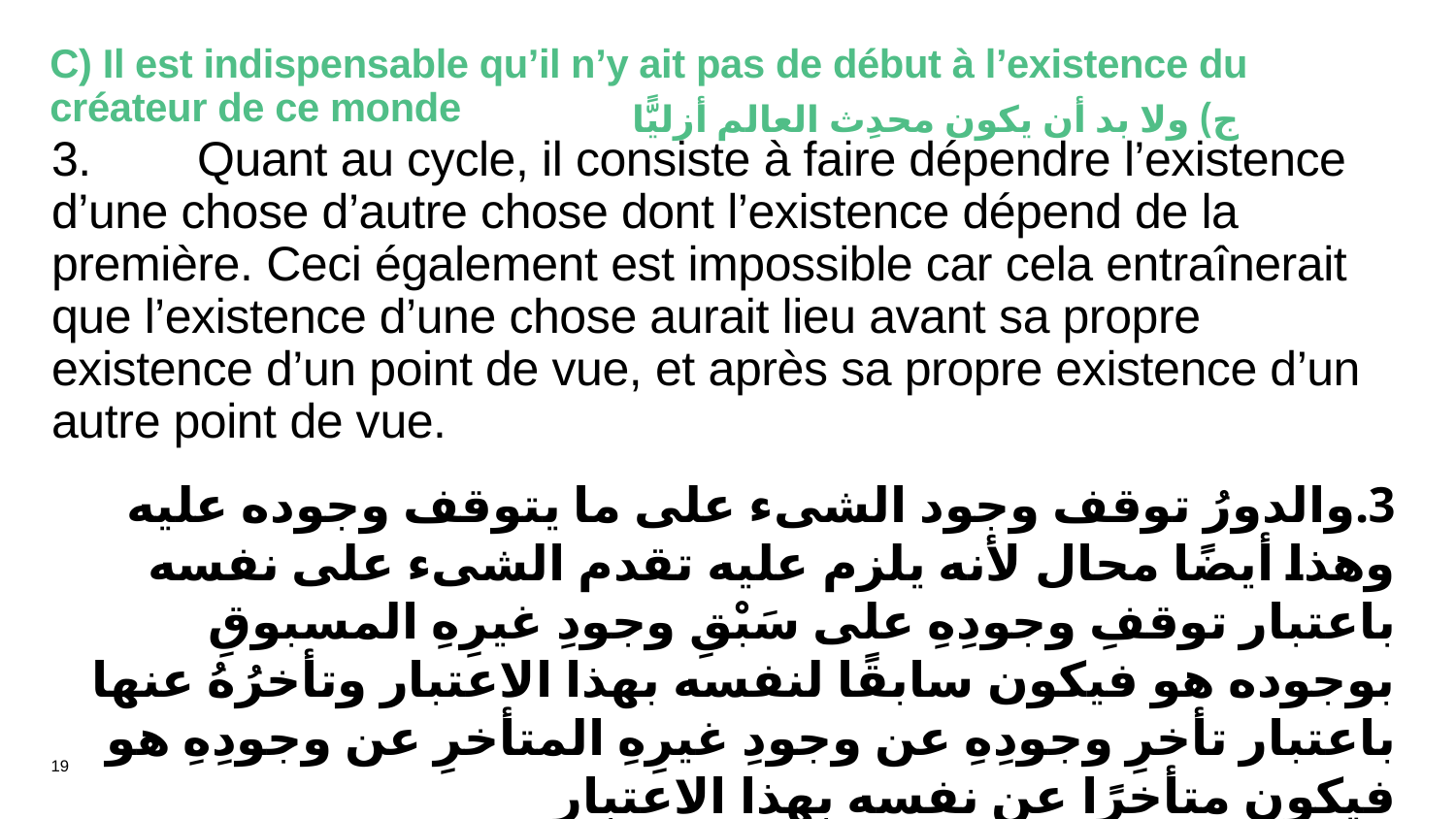

# C) Il est indispensable qu’il n’y ait pas de début à l’existence du créateur de ce monde
ج) ولا بد أن يكون محدِث العالم أزليًّا
3.	Quant au cycle, il consiste à faire dépendre l’existence d’une chose d’autre chose dont l’existence dépend de la première. Ceci également est impossible car cela entraînerait que l’existence d’une chose aurait lieu avant sa propre existence d’un point de vue, et après sa propre existence d’un autre point de vue.
3.	والدورُ توقف وجود الشىء على ما يتوقف وجوده عليه وهذا أيضًا محال لأنه يلزم عليه تقدم الشىء على نفسه باعتبار توقفِ وجودِهِ على سَبْقِ وجودِ غيرِهِ المسبوقِ بوجوده هو فيكون سابقًا لنفسه بهذا الاعتبار وتأخرُهُ عنها باعتبار تأخرِ وجودِهِ عن وجودِ غيرِهِ المتأخرِ عن وجودِهِ هو فيكون متأخرًا عن نفسه بهذا الاعتبار